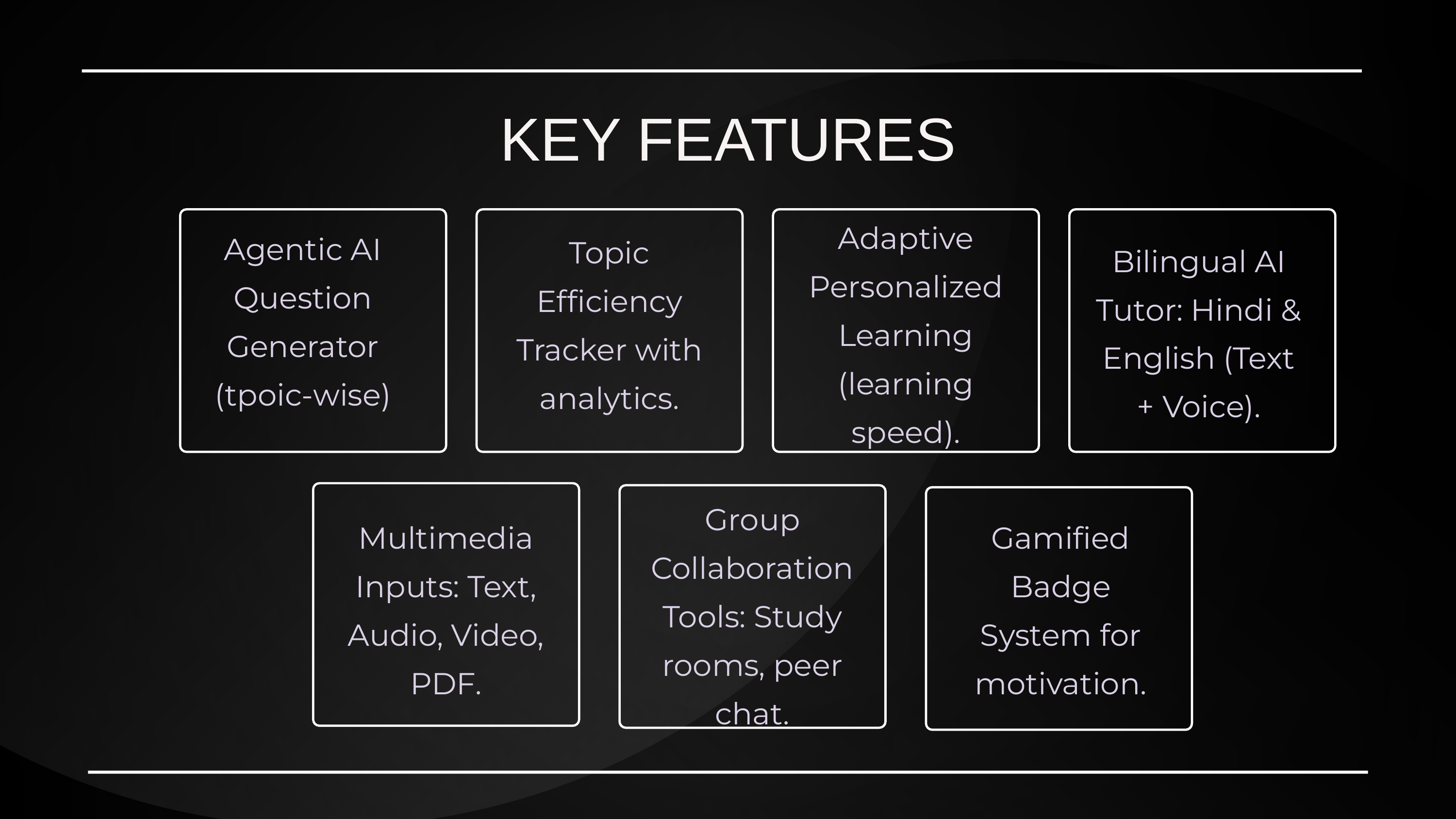

KEY FEATURES
Adaptive Personalized Learning (learning speed).

Agentic AI Question Generator (tpoic-wise)
Topic Efficiency Tracker with analytics.
Bilingual AI Tutor: Hindi & English (Text + Voice).

Group Collaboration Tools: Study rooms, peer chat.
Multimedia Inputs: Text, Audio, Video, PDF.
Gamified Badge System for motivation.